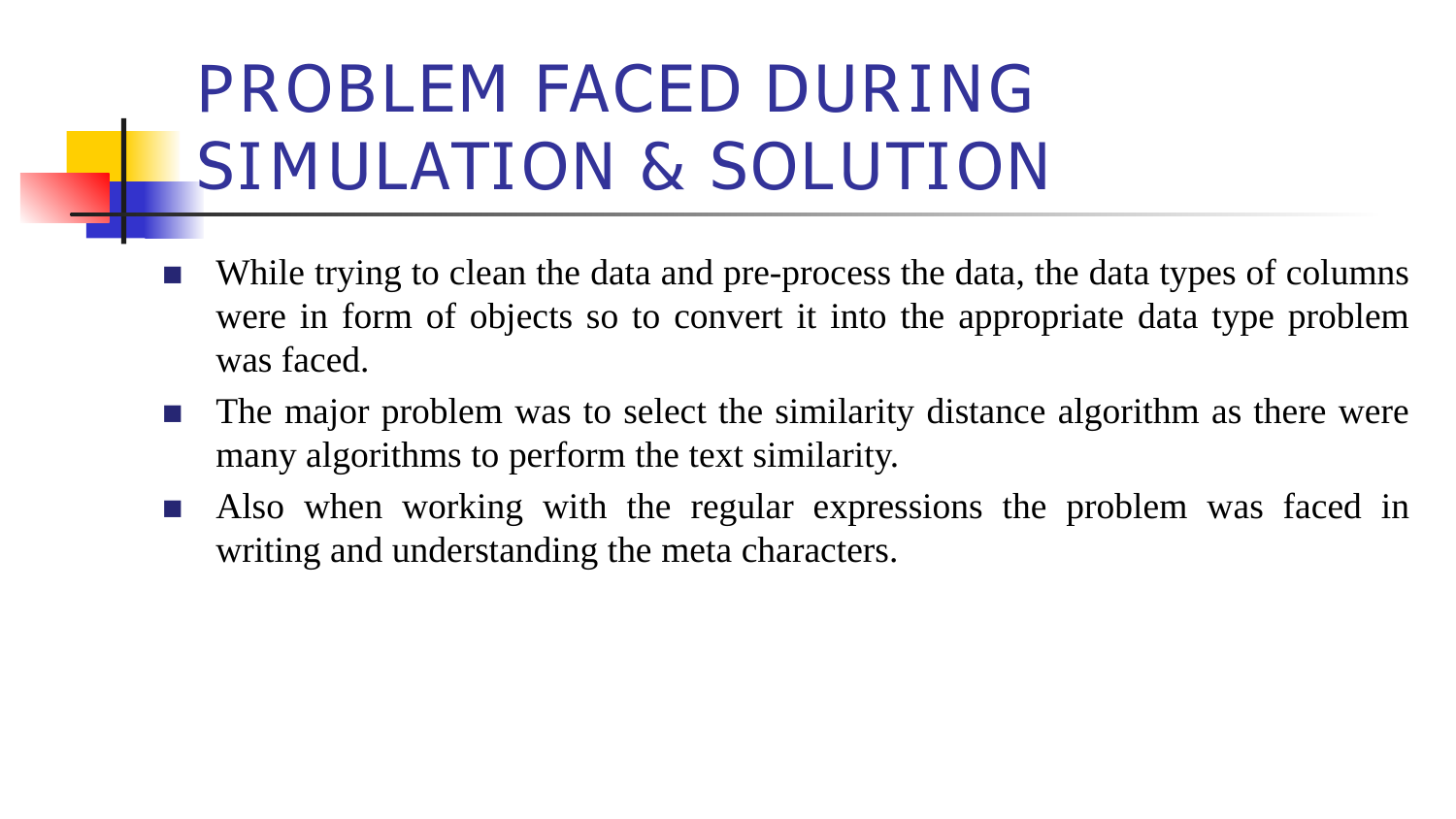

# PROBLEM FACED DURING SIMULATION & SOLUTION
While trying to clean the data and pre-process the data, the data types of columns were in form of objects so to convert it into the appropriate data type problem was faced.
The major problem was to select the similarity distance algorithm as there were many algorithms to perform the text similarity.
Also when working with the regular expressions the problem was faced in writing and understanding the meta characters.